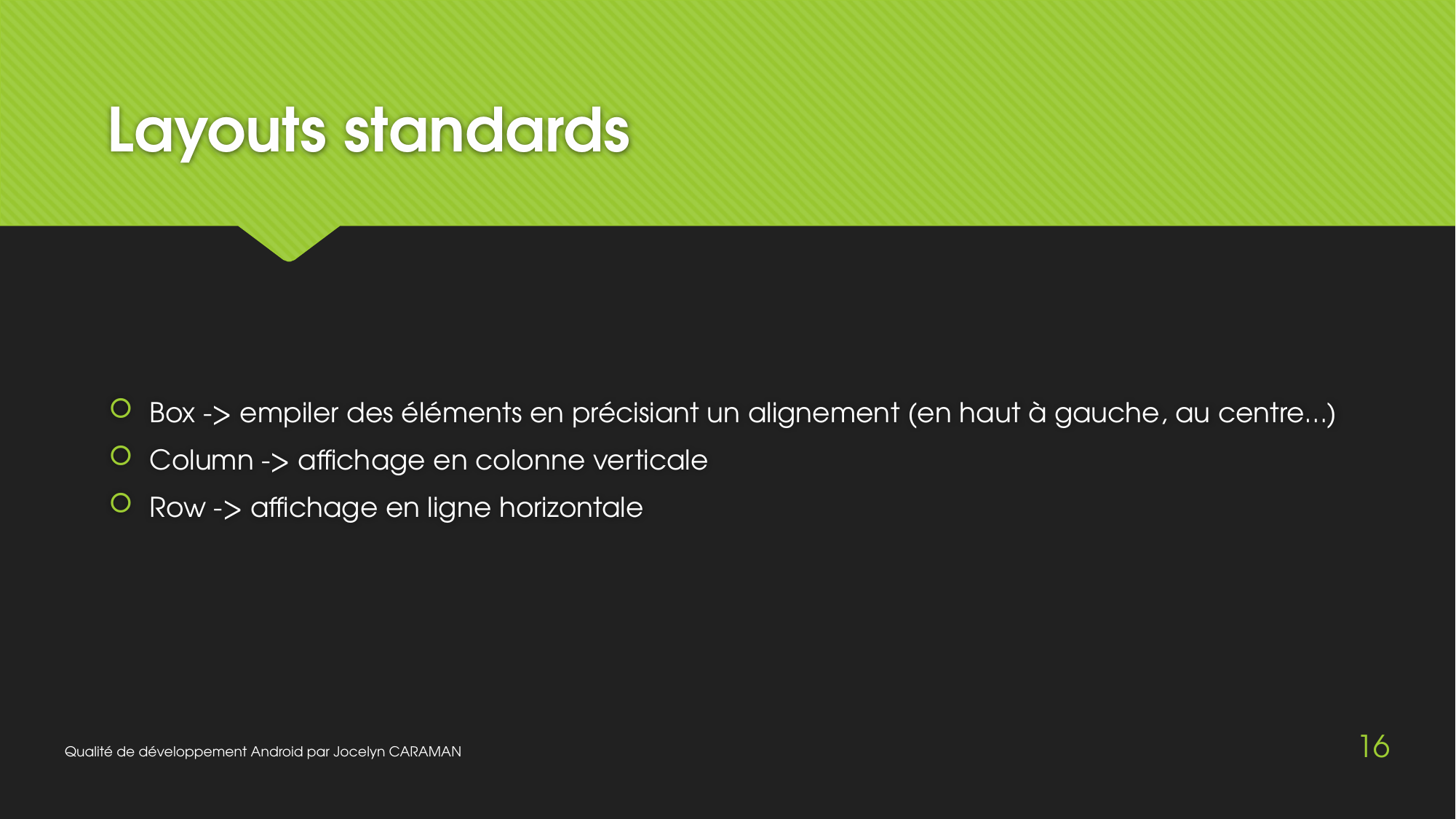

# Layouts standards
Box -> empiler des éléments en précisiant un alignement (en haut à gauche, au centre…)
Column -> affichage en colonne verticale
Row -> affichage en ligne horizontale

16
Qualité de développement Android par Jocelyn CARAMAN